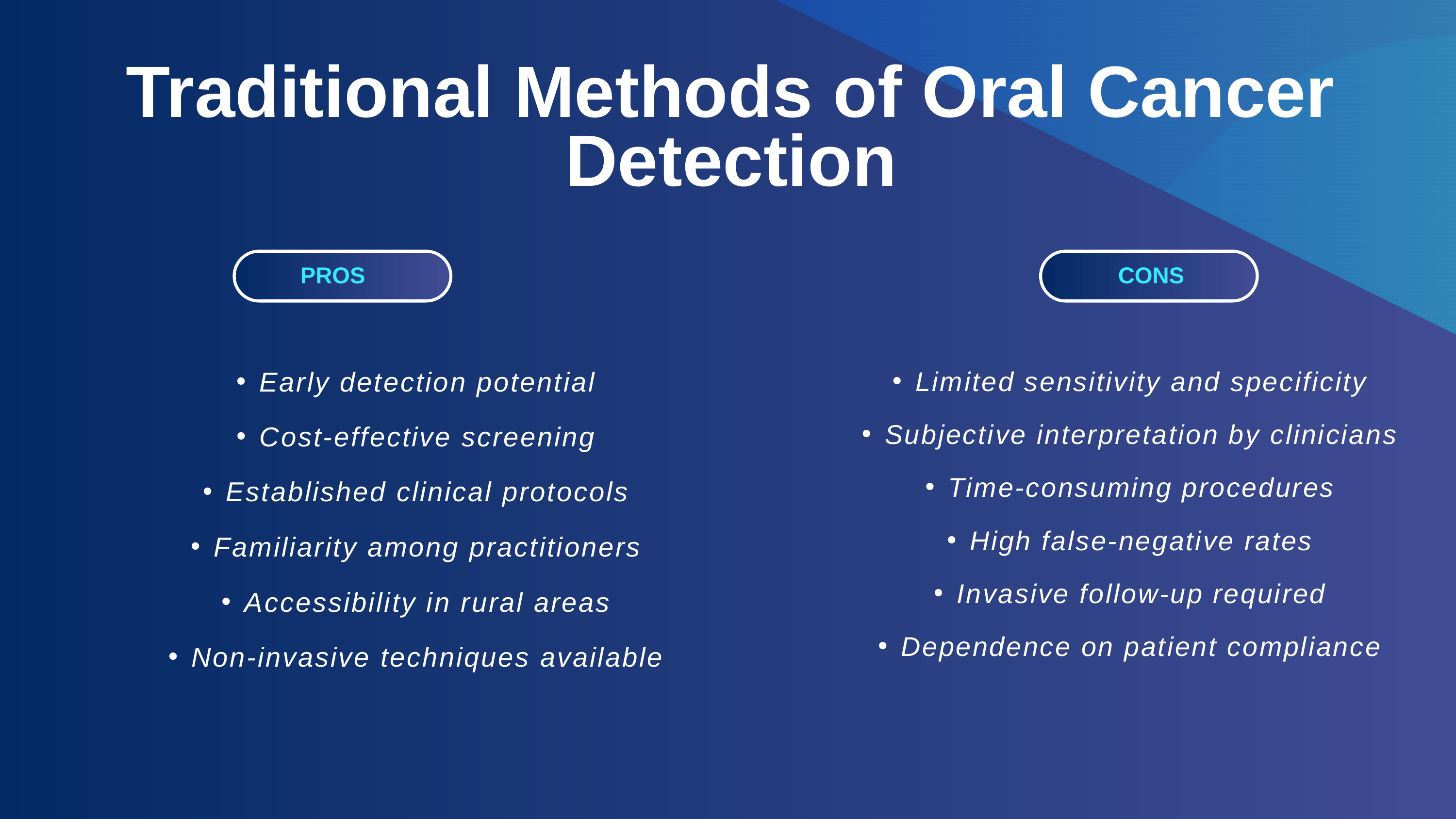

Traditional Methods of Oral Cancer Detection

CONS
PROS
Early detection potential
Cost-effective screening
Established clinical protocols
Familiarity among practitioners
Accessibility in rural areas
Non-invasive techniques available

Limited sensitivity and specificity
Subjective interpretation by clinicians
Time-consuming procedures
High false-negative rates
Invasive follow-up required
Dependence on patient compliance